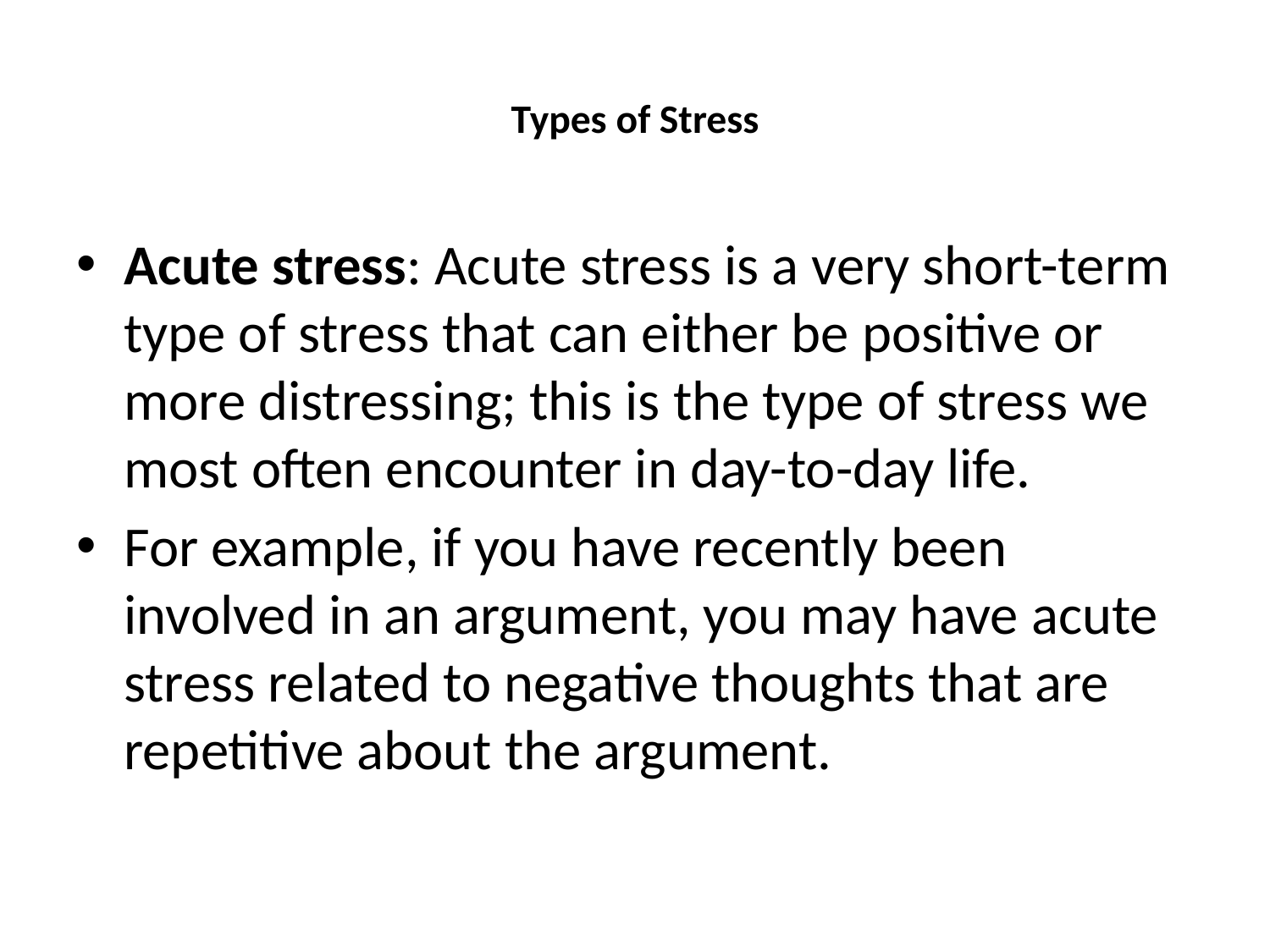

# Types of Stress
Acute stress: Acute stress is a very short-term type of stress that can either be positive or more distressing; this is the type of stress we most often encounter in day-to-day life.
For example, if you have recently been involved in an argument, you may have acute stress related to negative thoughts that are repetitive about the argument.